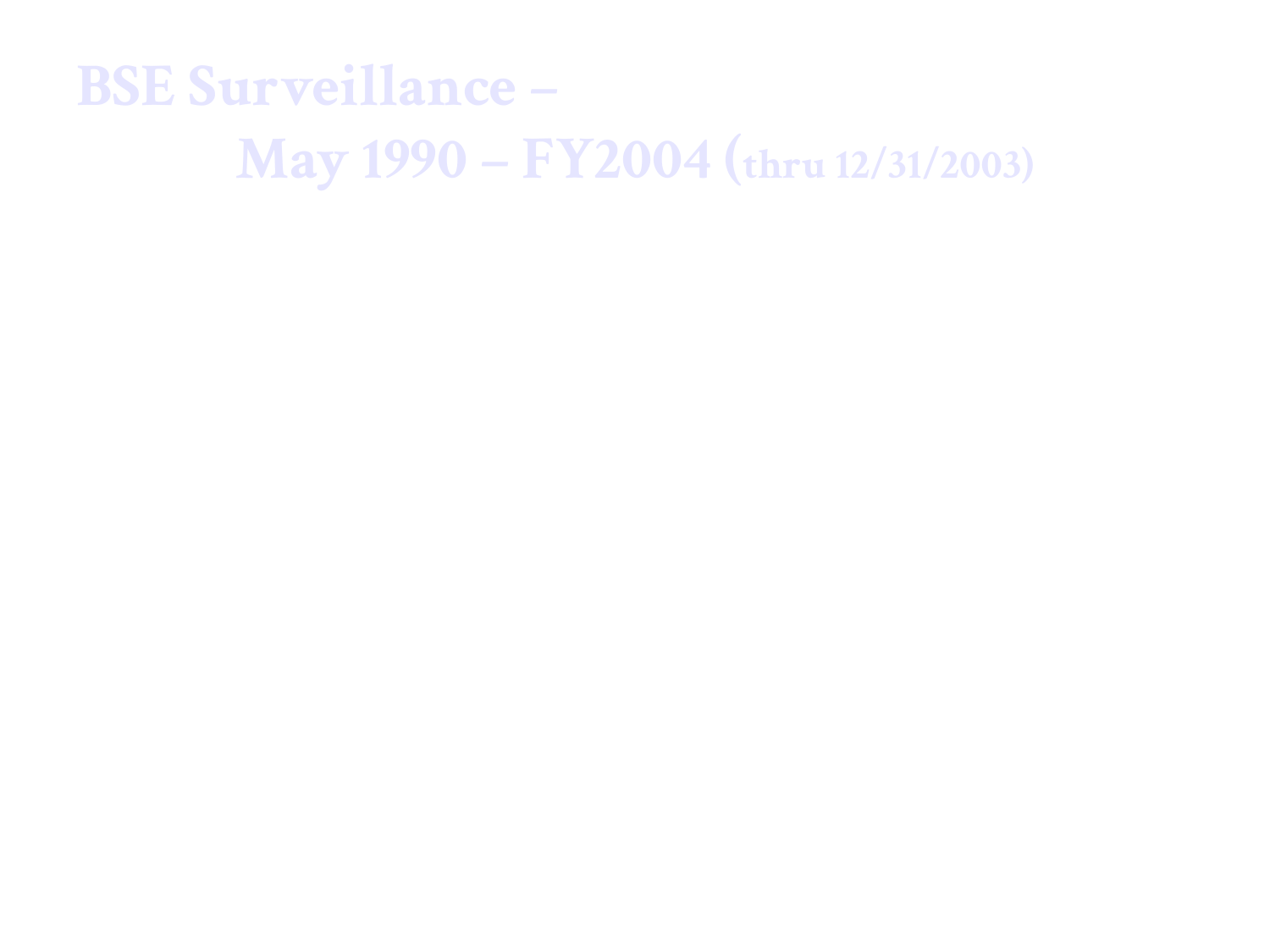

BSE Surveillance –
May 1990 – FY2004 (thru 12/31/2003)